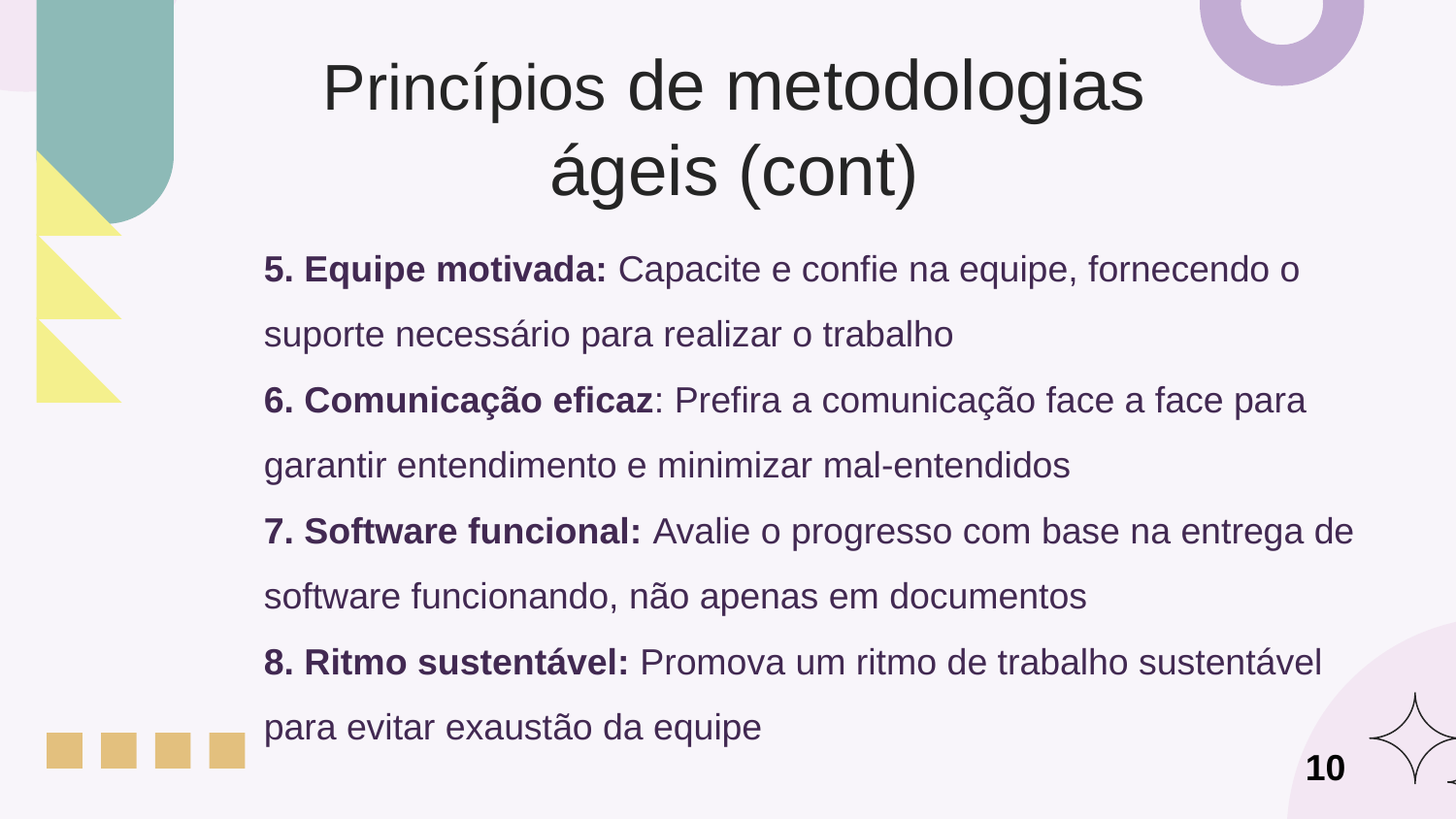

# Princípios de metodologias ágeis (cont)
5. Equipe motivada: Capacite e confie na equipe, fornecendo o suporte necessário para realizar o trabalho
6. Comunicação eficaz: Prefira a comunicação face a face para garantir entendimento e minimizar mal-entendidos
7. Software funcional: Avalie o progresso com base na entrega de software funcionando, não apenas em documentos
8. Ritmo sustentável: Promova um ritmo de trabalho sustentável para evitar exaustão da equipe

10